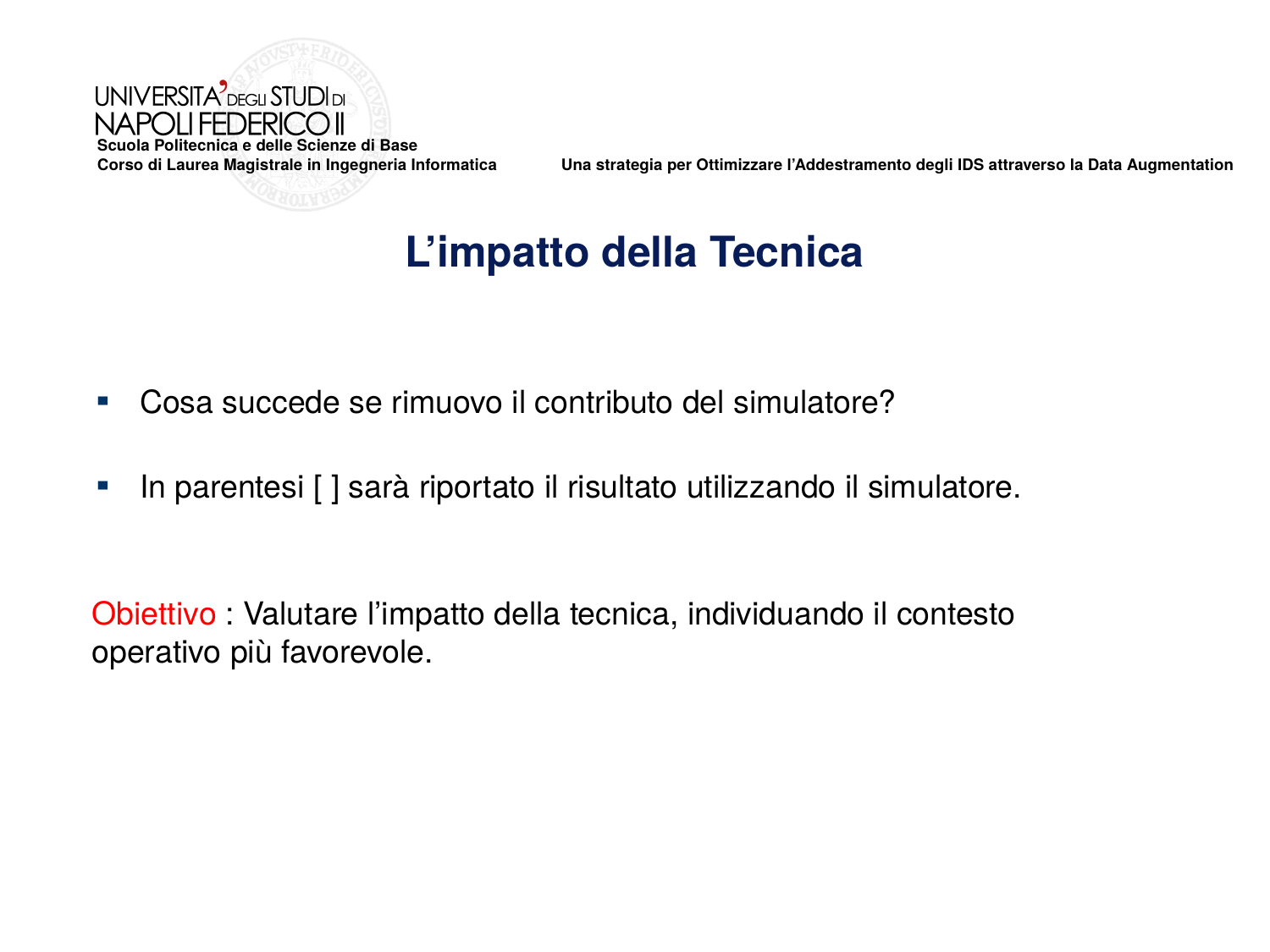

L’impatto della Tecnica

Cosa succede se rimuovo il contributo del simulatore?

In parentesi [ ] sarà riportato il risultato utilizzando il simulatore.

Obiettivo : Valutare l’impatto della tecnica, individuando il contesto operativo più favorevole.